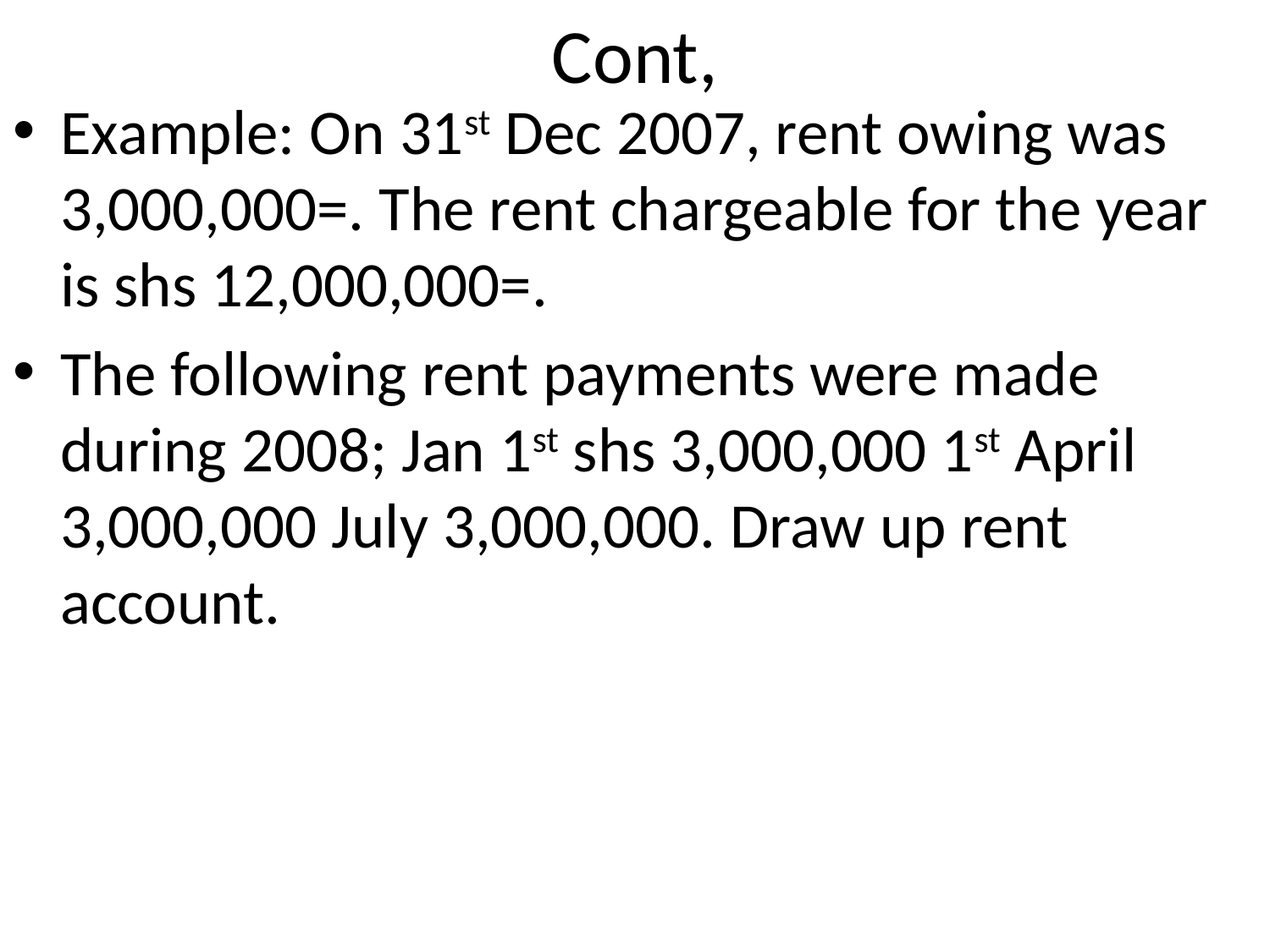

# Cont,
Example: On 31st Dec 2007, rent owing was 3,000,000=. The rent chargeable for the year is shs 12,000,000=.
The following rent payments were made during 2008; Jan 1st shs 3,000,000 1st April 3,000,000 July 3,000,000. Draw up rent account.